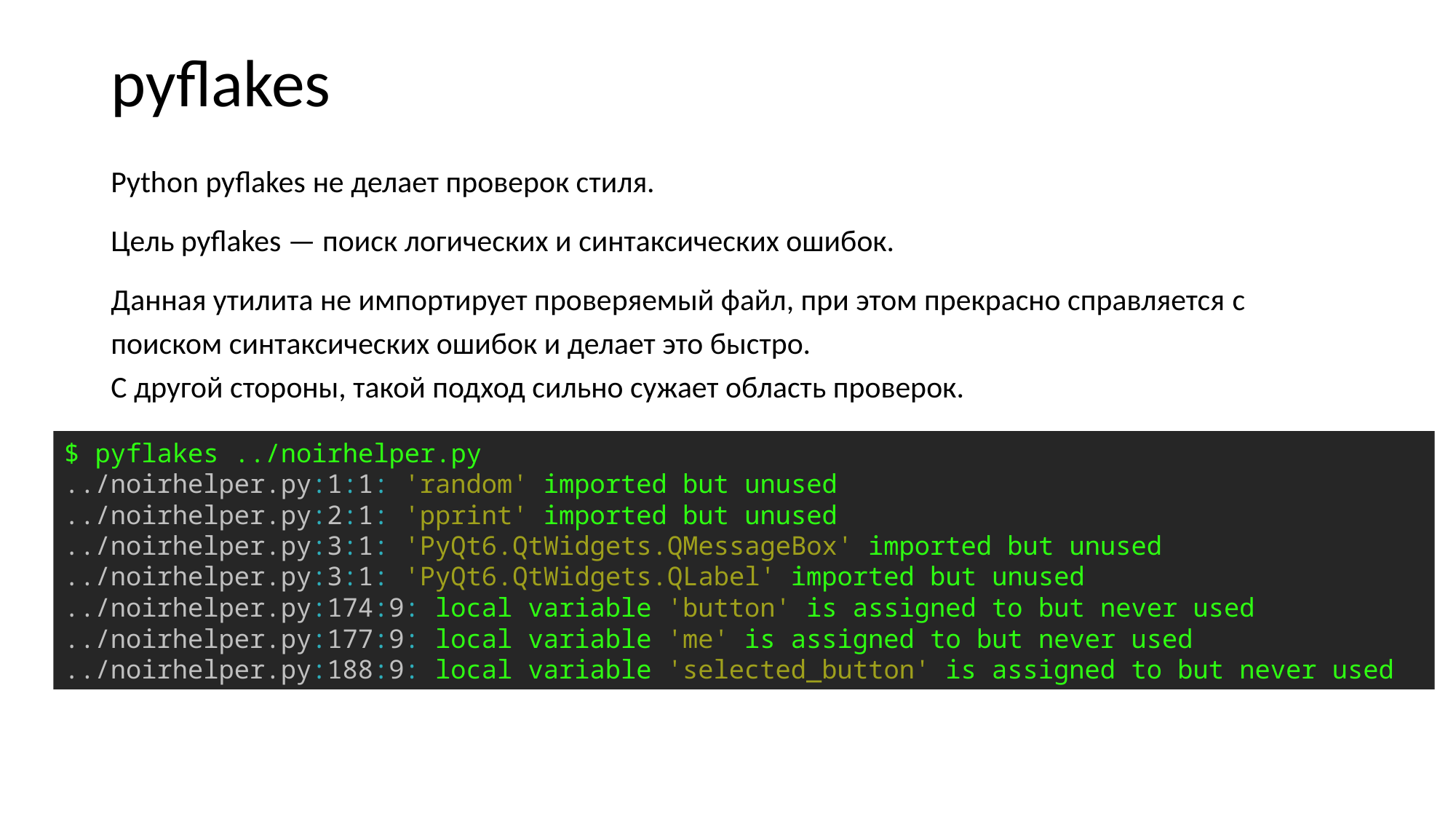

# pyflakes
Python pyflakes не делает проверок стиля.
Цель pyflakes — поиск логических и синтаксических ошибок.
Данная утилита не импортирует проверяемый файл, при этом прекрасно справляется c поиском синтаксических ошибок и делает это быстро.
С другой стороны, такой подход сильно сужает область проверок.
$ pyflakes ../noirhelper.py
../noirhelper.py:1:1: 'random' imported but unused
../noirhelper.py:2:1: 'pprint' imported but unused
../noirhelper.py:3:1: 'PyQt6.QtWidgets.QMessageBox' imported but unused
../noirhelper.py:3:1: 'PyQt6.QtWidgets.QLabel' imported but unused
../noirhelper.py:174:9: local variable 'button' is assigned to but never used
../noirhelper.py:177:9: local variable 'me' is assigned to but never used
../noirhelper.py:188:9: local variable 'selected_button' is assigned to but never used